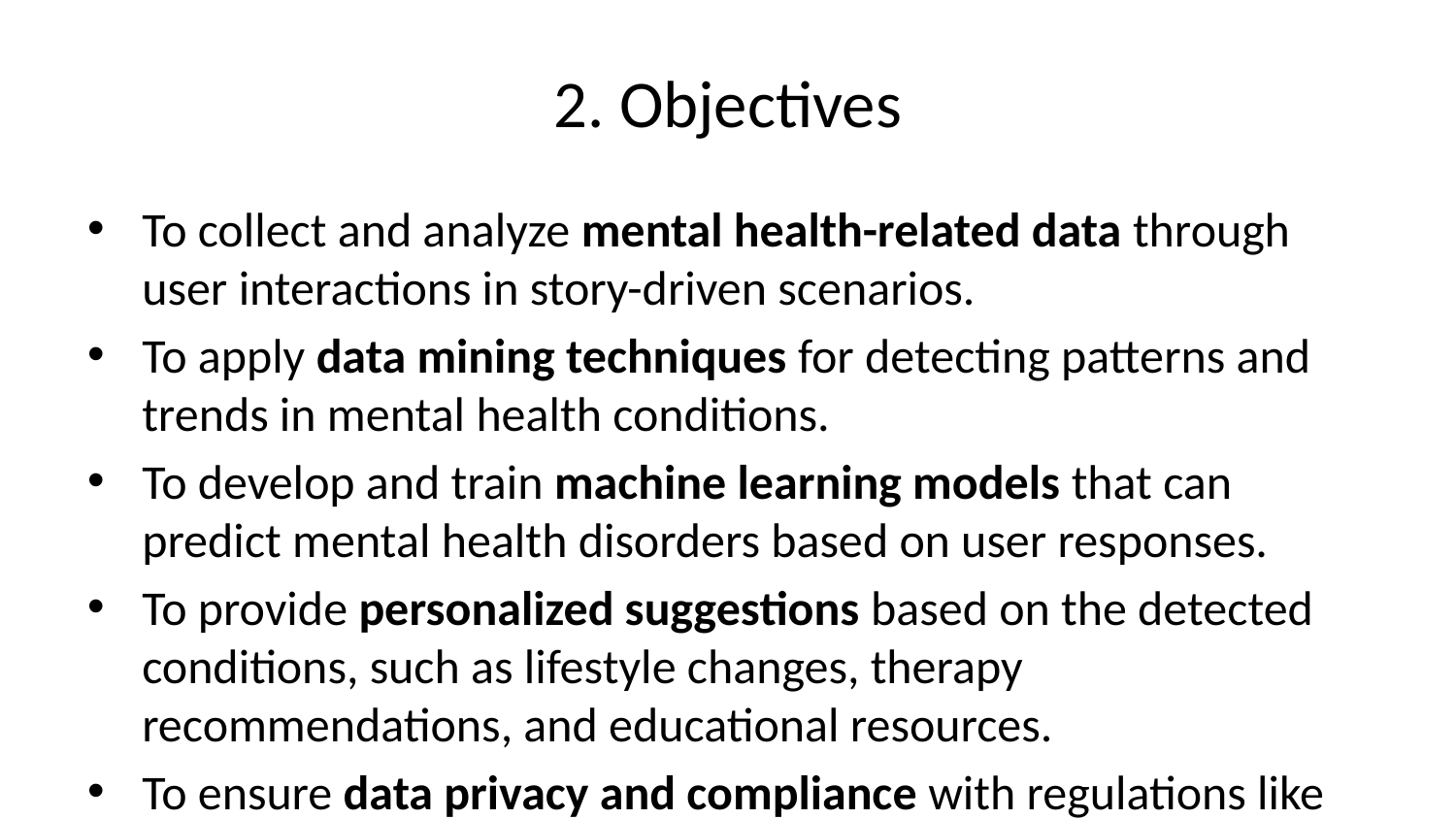

# 2. Objectives
To collect and analyze mental health-related data through user interactions in story-driven scenarios.
To apply data mining techniques for detecting patterns and trends in mental health conditions.
To develop and train machine learning models that can predict mental health disorders based on user responses.
To provide personalized suggestions based on the detected conditions, such as lifestyle changes, therapy recommendations, and educational resources.
To ensure data privacy and compliance with regulations like GDPR and HIPAA while handling sensitive user information.
The project does not replace professional consultation but rather encourages users to be aware of their mental health and take proactive steps.